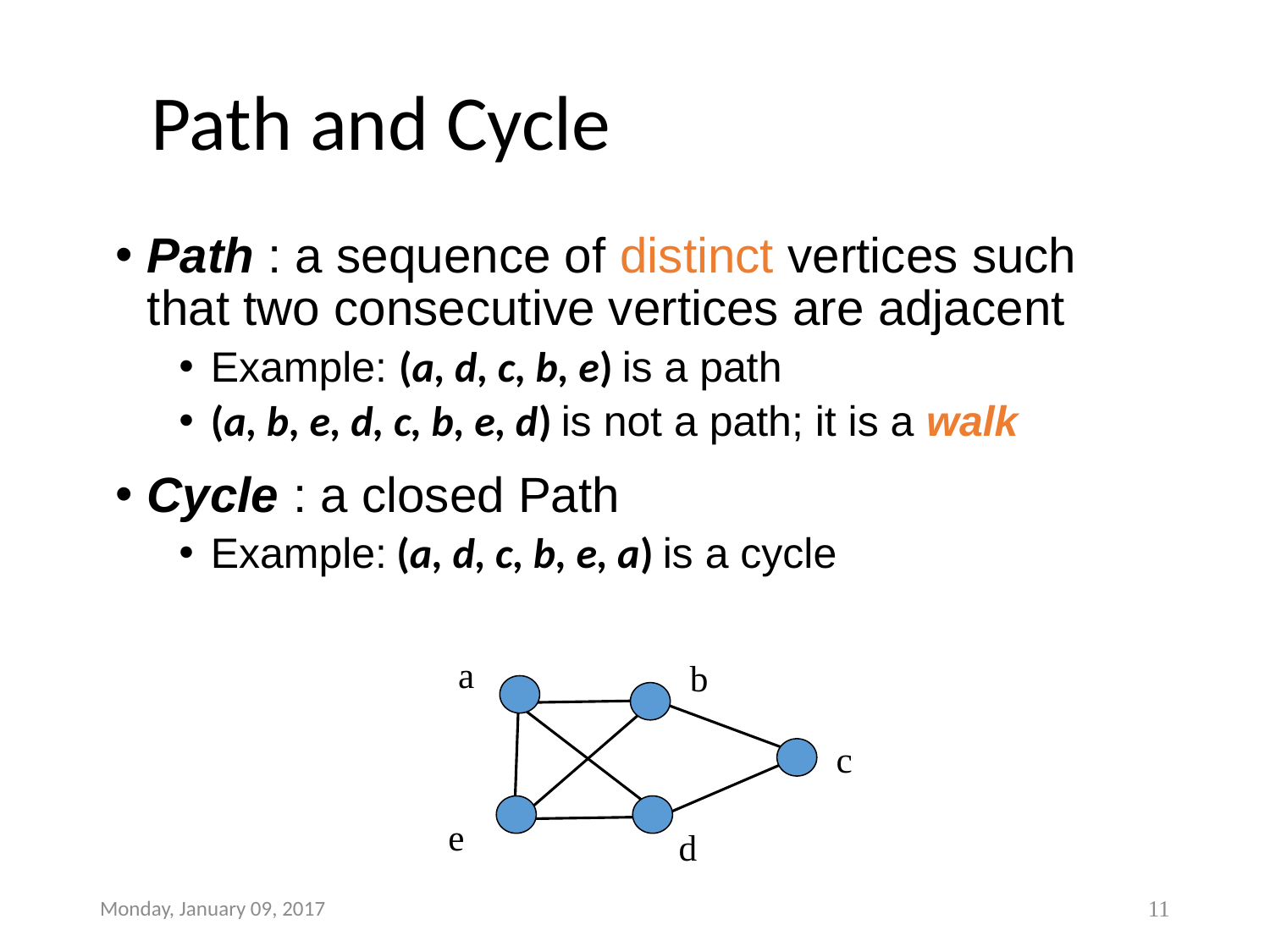

# Path and Cycle
Path : a sequence of distinct vertices such that two consecutive vertices are adjacent
Example: (a, d, c, b, e) is a path
(a, b, e, d, c, b, e, d) is not a path; it is a walk
Cycle : a closed Path
Example: (a, d, c, b, e, a) is a cycle
a
b

c

e

d
Monday, January 09, 2017
11